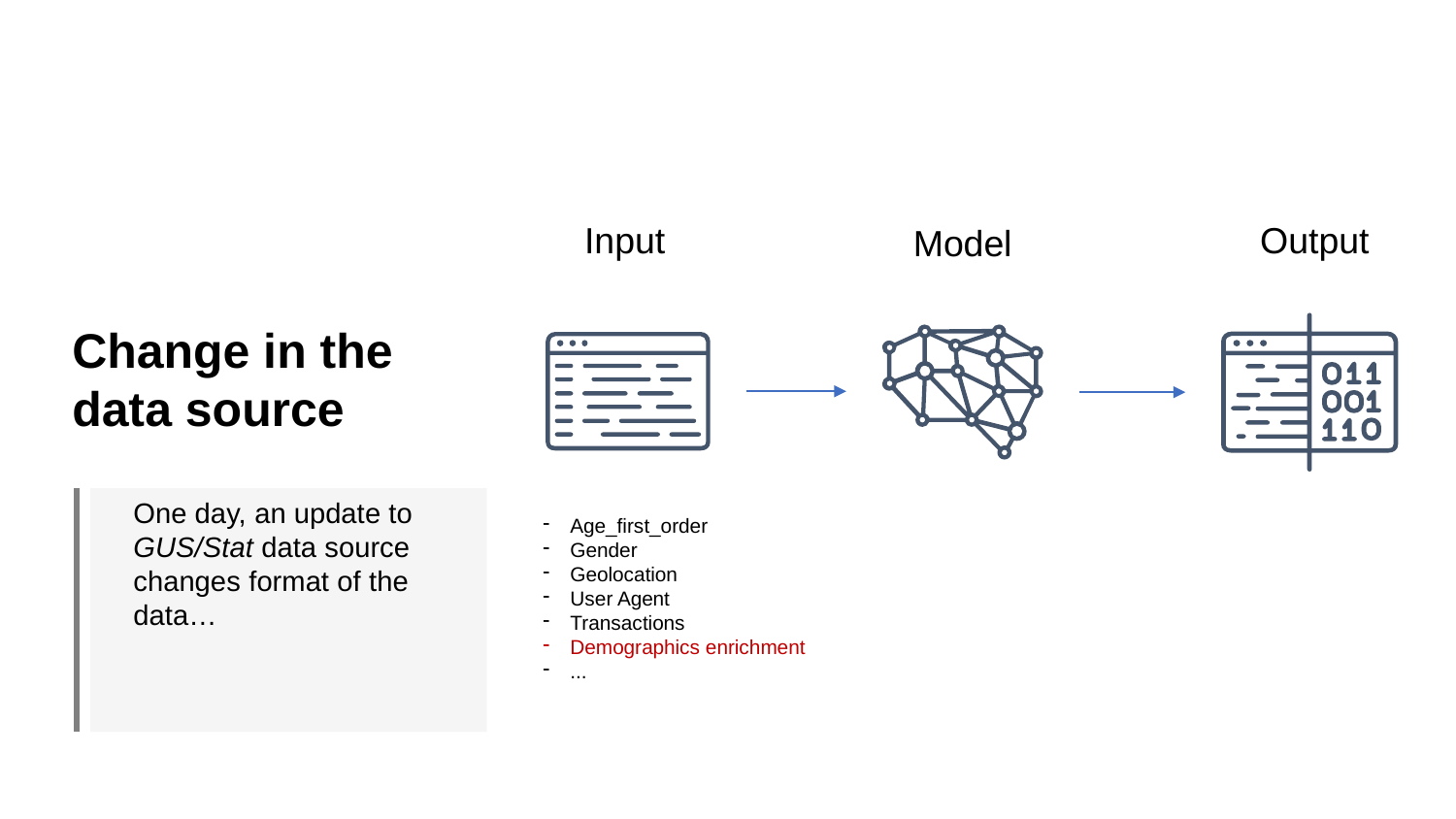

Input
Output
Model
Change in the data source

One day, an update to GUS/Stat data source changes format of the data…
Age_first_order
Gender
Geolocation
User Agent
Transactions
Demographics enrichment
...